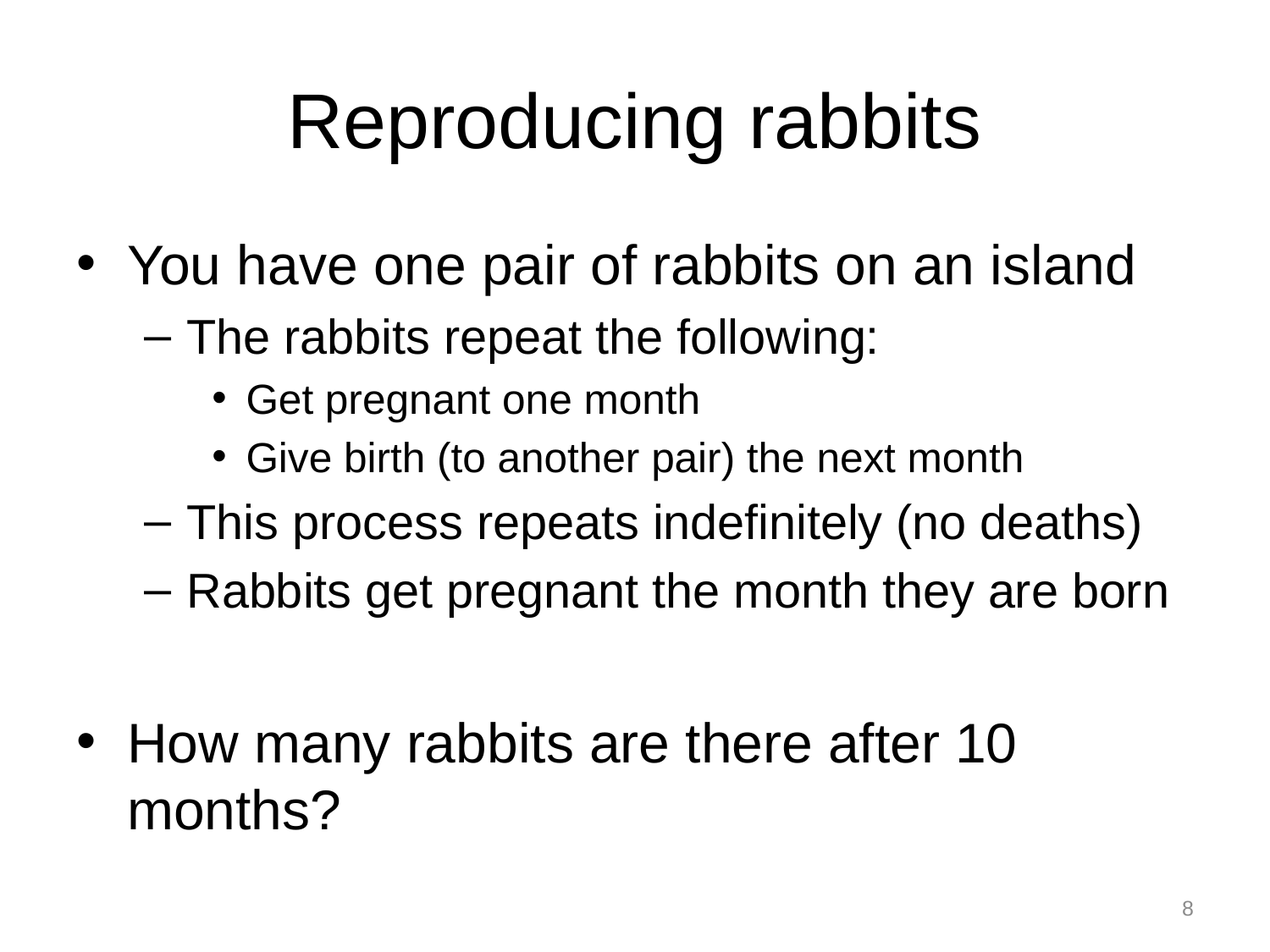

# Reproducing rabbits
You have one pair of rabbits on an island
The rabbits repeat the following:
Get pregnant one month
Give birth (to another pair) the next month
This process repeats indefinitely (no deaths)
Rabbits get pregnant the month they are born

How many rabbits are there after 10 months?
8